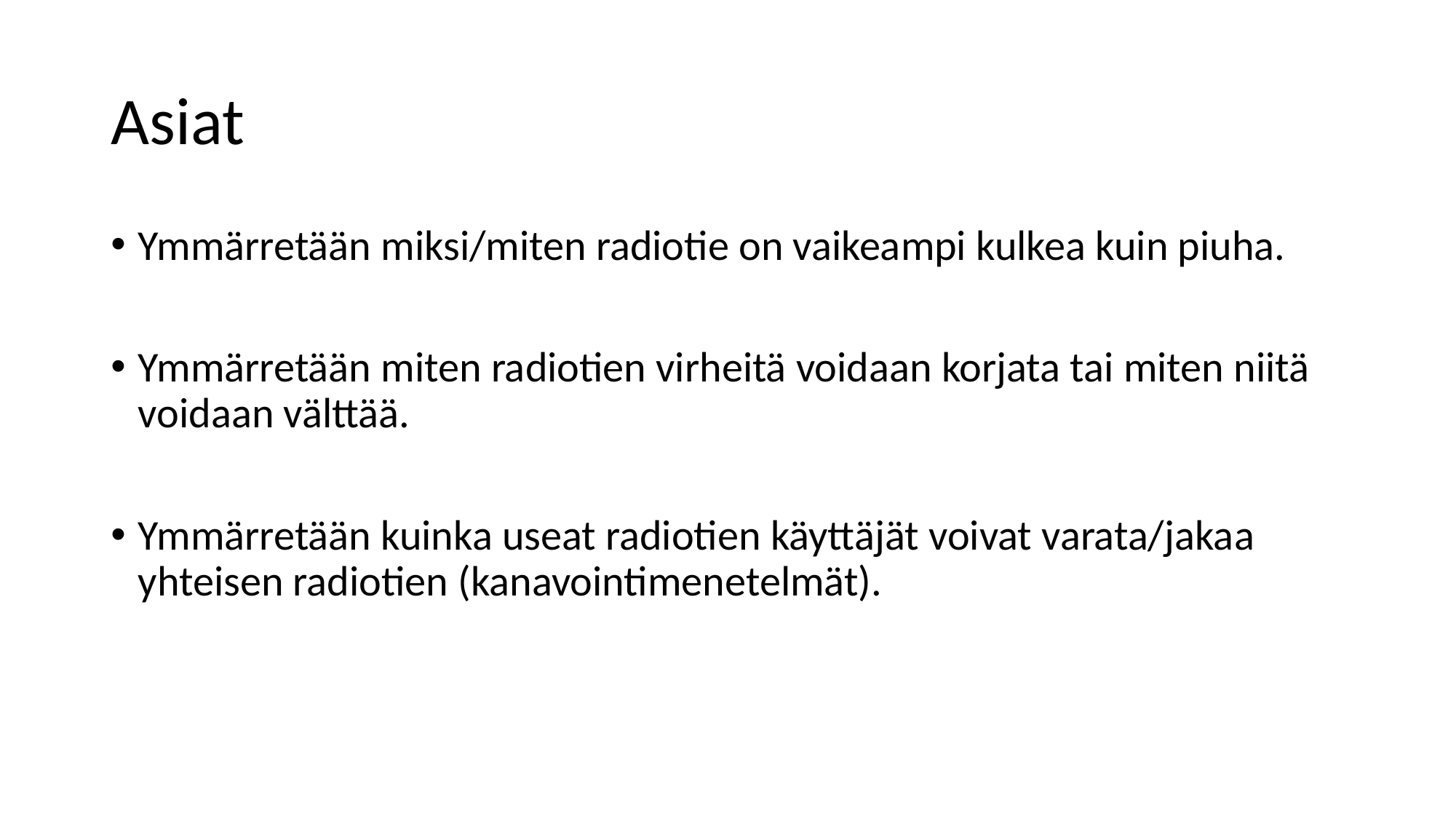

# Asiat
Ymmärretään miksi/miten radiotie on vaikeampi kulkea kuin piuha.

Ymmärretään miten radiotien virheitä voidaan korjata tai miten niitä voidaan välttää.

Ymmärretään kuinka useat radiotien käyttäjät voivat varata/jakaa yhteisen radiotien (kanavointimenetelmät).